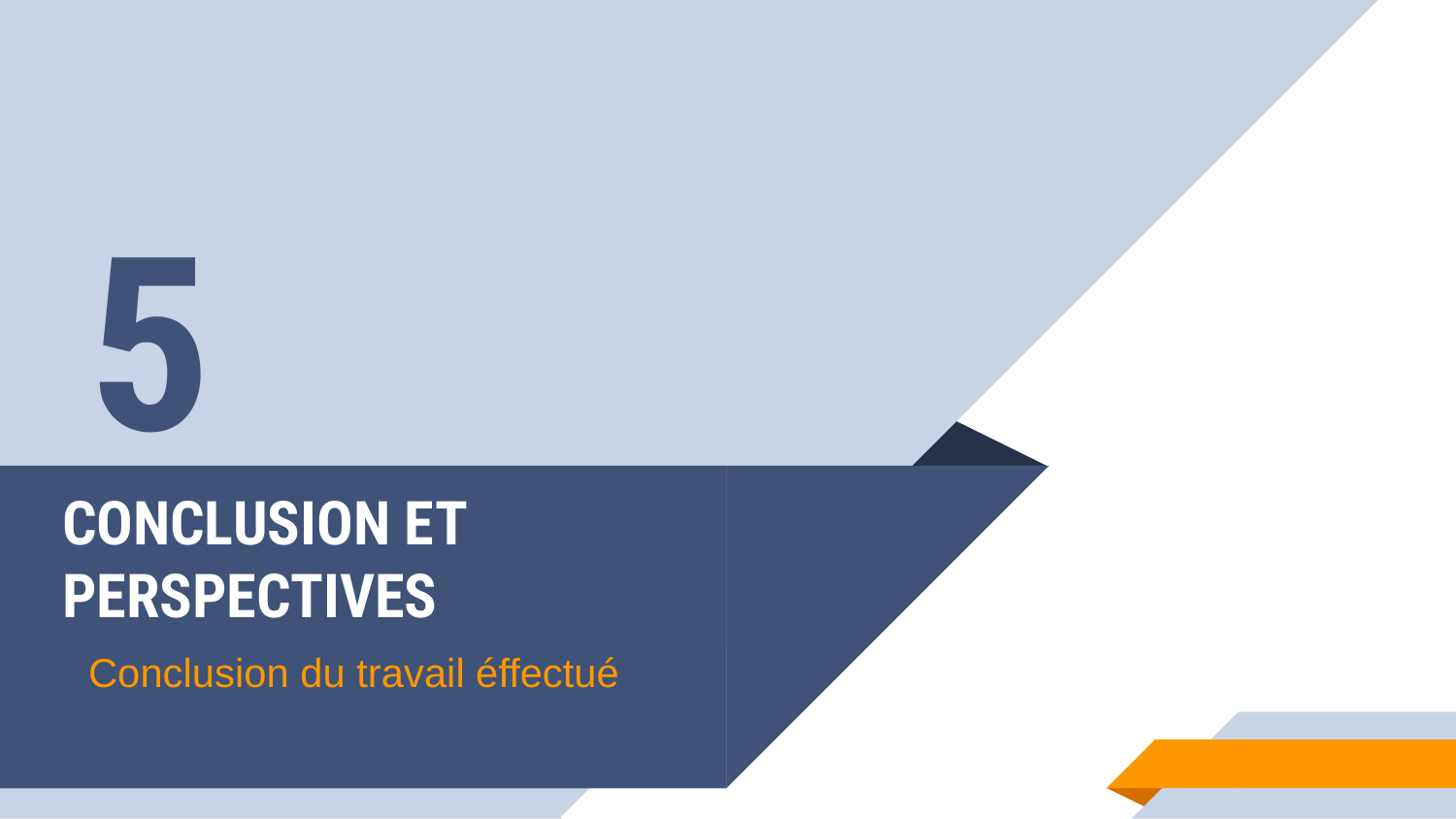

5
# CONCLUSION ET PERSPECTIVES
Conclusion du travail éffectué